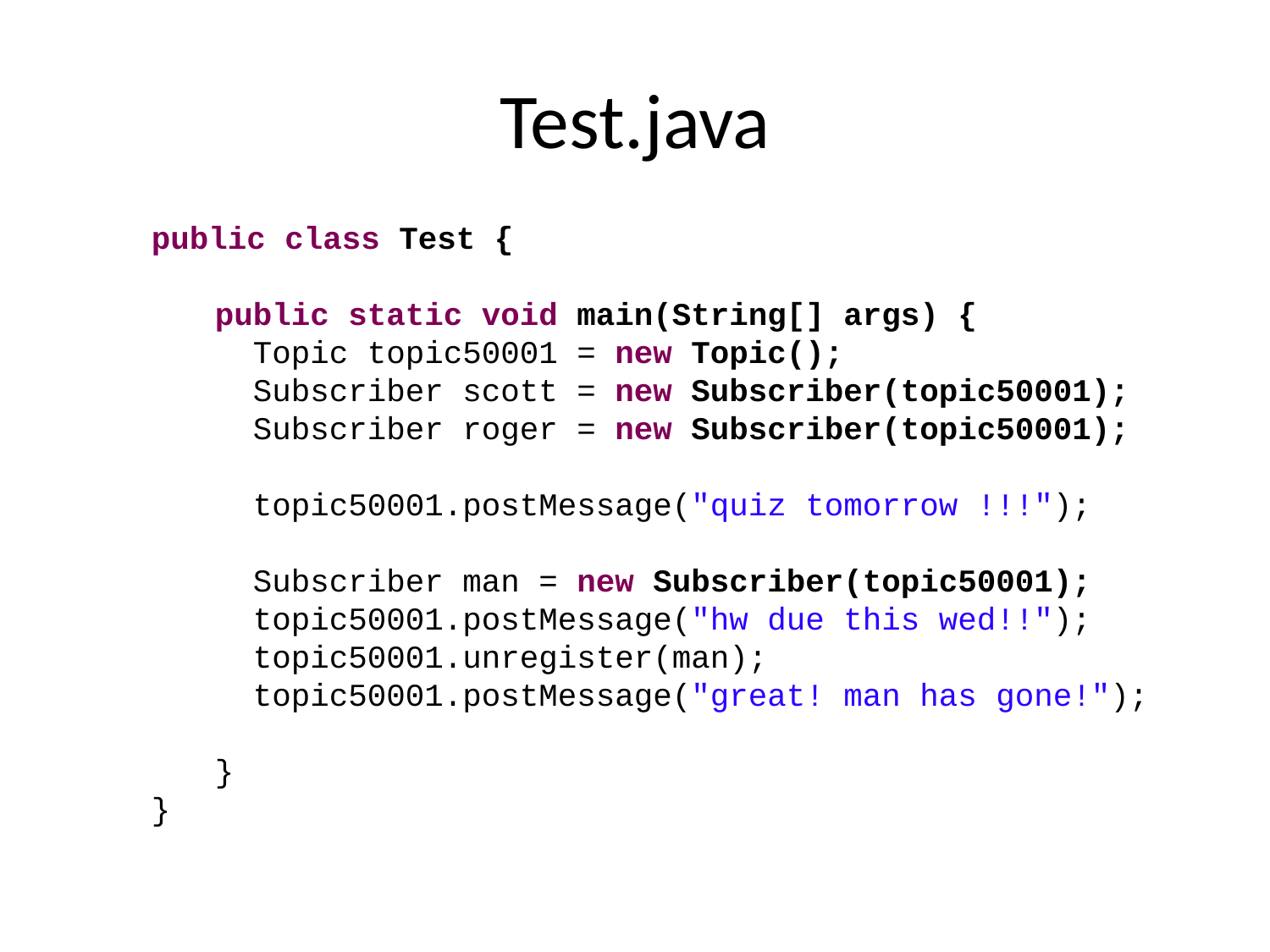

# Test.java
public class Test {

public static void main(String[] args) {
Topic topic50001 = new Topic();
Subscriber scott = new Subscriber(topic50001);
Subscriber roger = new Subscriber(topic50001);

topic50001.postMessage("quiz tomorrow !!!");

Subscriber man = new Subscriber(topic50001);
topic50001.postMessage("hw due this wed!!");
topic50001.unregister(man);
topic50001.postMessage("great! man has gone!");

}
}